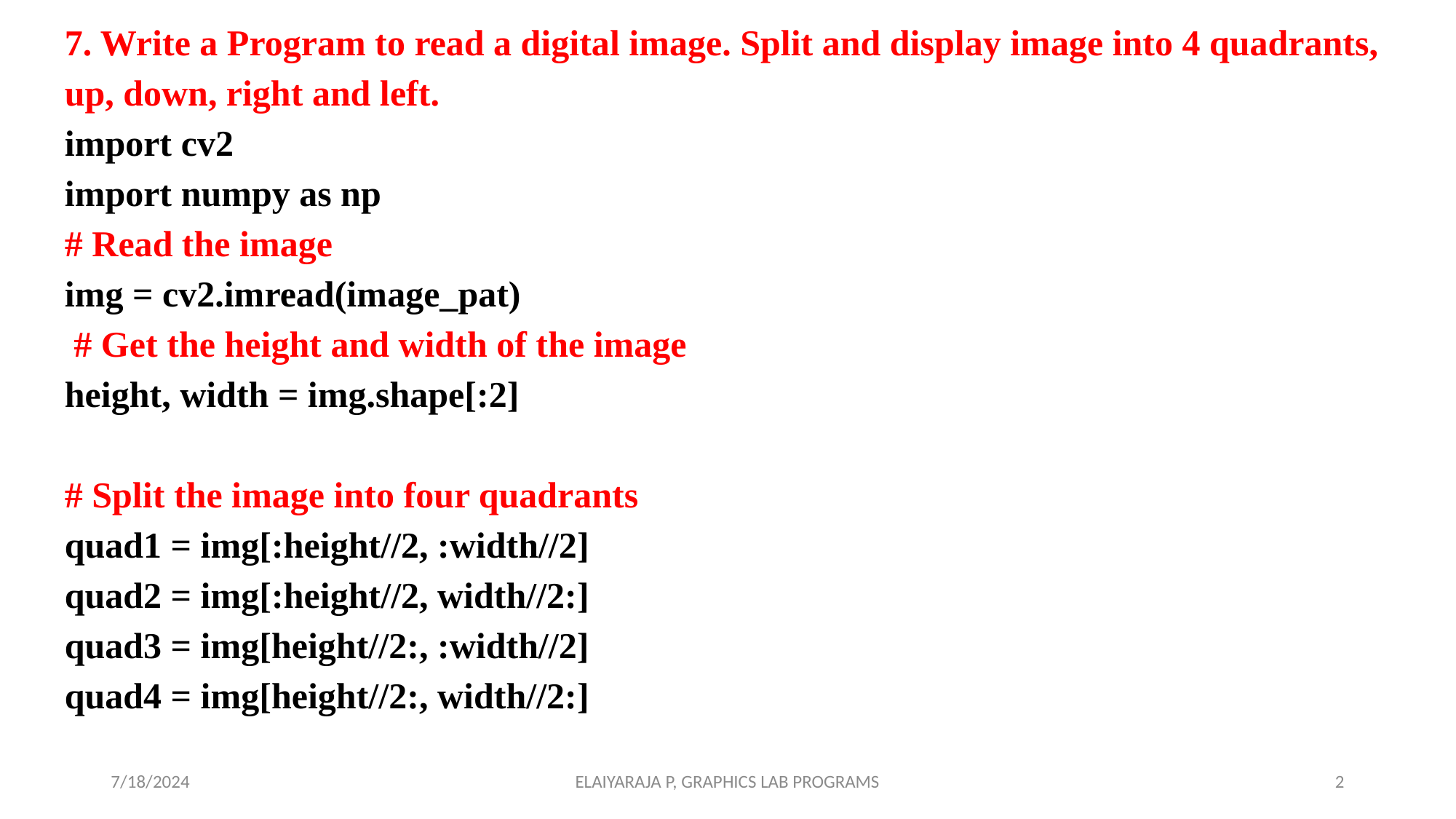

7. Write a Program to read a digital image. Split and display image into 4 quadrants, up, down, right and left.
import cv2
import numpy as np
# Read the image
img = cv2.imread(image_pat)
 # Get the height and width of the image
height, width = img.shape[:2]

# Split the image into four quadrants
quad1 = img[:height//2, :width//2]
quad2 = img[:height//2, width//2:]
quad3 = img[height//2:, :width//2]
quad4 = img[height//2:, width//2:]

7/18/2024
ELAIYARAJA P, GRAPHICS LAB PROGRAMS
2